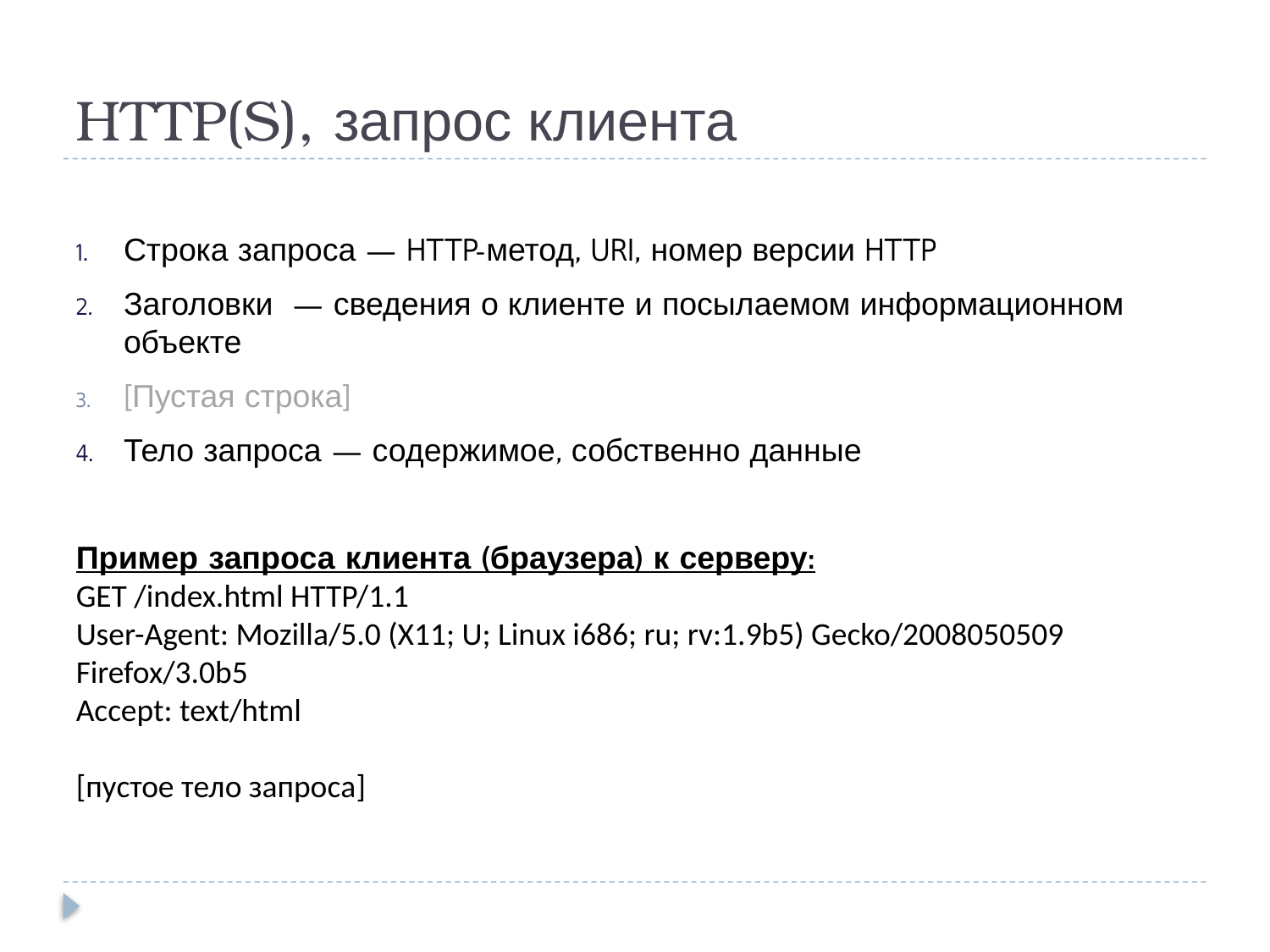

# HTTP(S), запрос клиента

Строка запроса — HTTP-метод, URI, номер версии HTTP
Заголовки  — сведения о клиенте и посылаемом информационном объекте
[Пустая строка]
Тело запроса — содержимое, собственно данные

Пример запроса клиента (браузера) к серверу:
GET /index.html HTTP/1.1
User-Agent: Mozilla/5.0 (X11; U; Linux i686; ru; rv:1.9b5) Gecko/2008050509 Firefox/3.0b5
Accept: text/html

[пустое тело запроса]